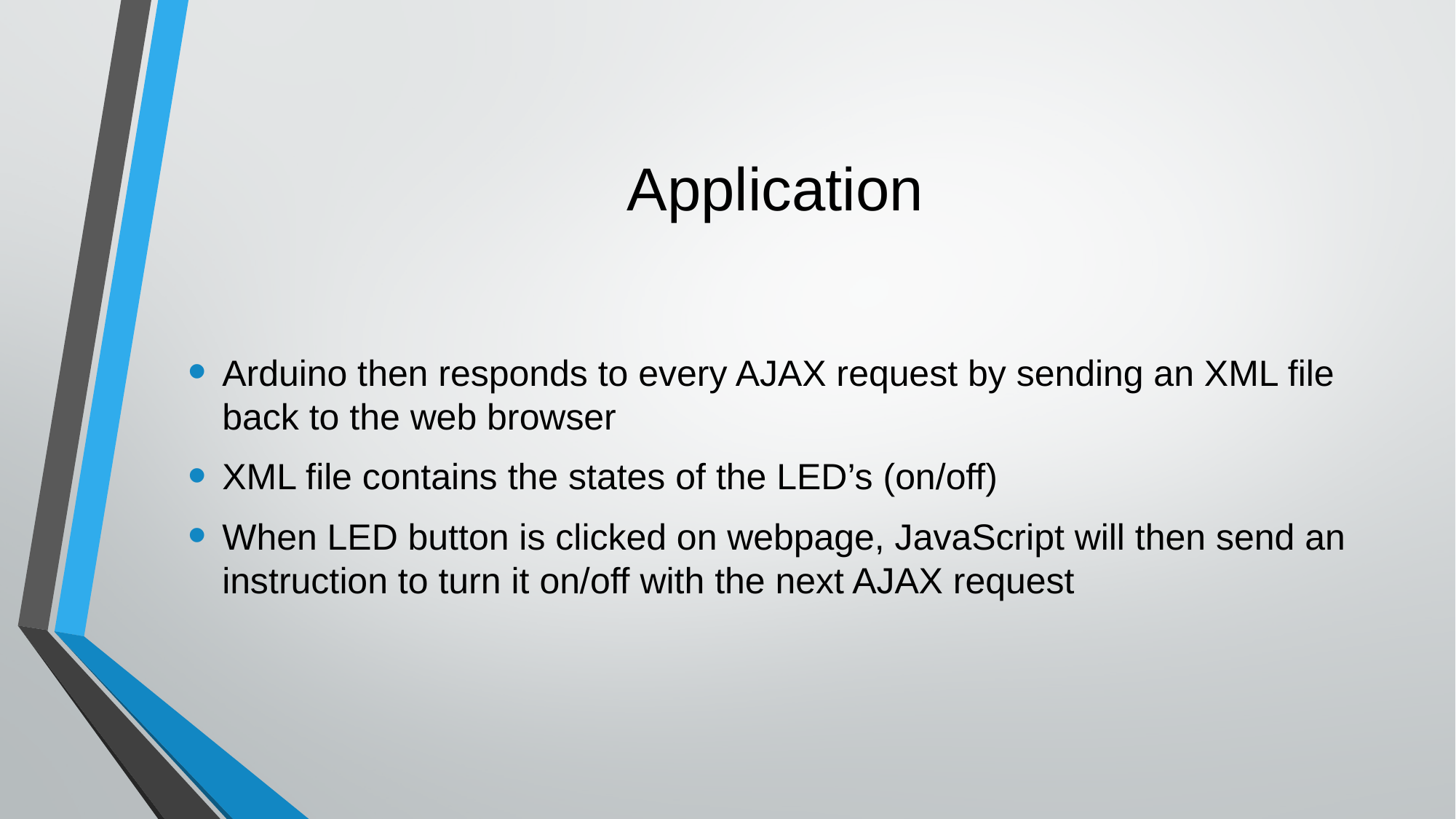

# Application
Arduino then responds to every AJAX request by sending an XML file back to the web browser
XML file contains the states of the LED’s (on/off)
When LED button is clicked on webpage, JavaScript will then send an instruction to turn it on/off with the next AJAX request